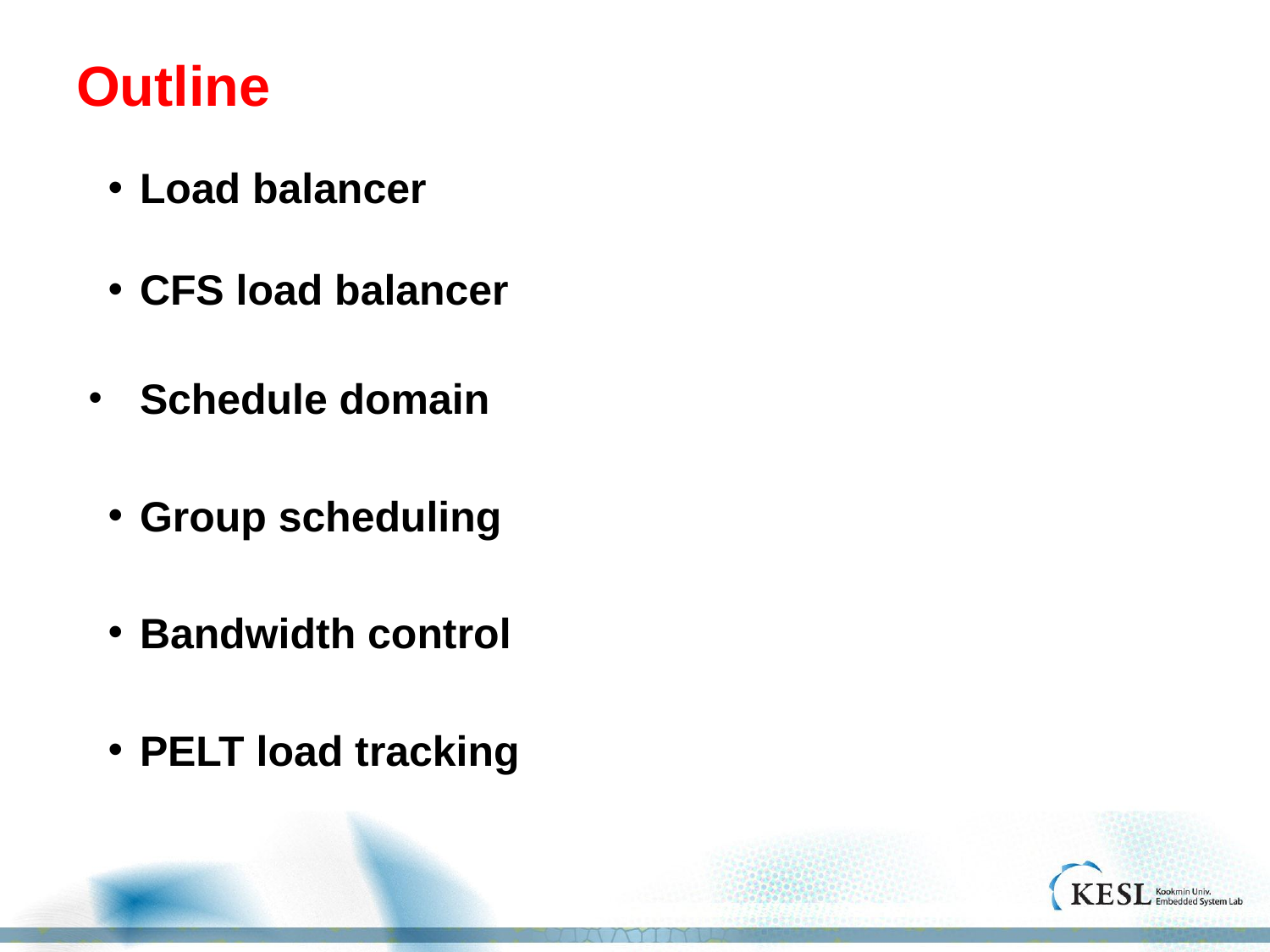

# Outline
Load balancer

CFS load balancer

Schedule domain

Group scheduling

Bandwidth control

PELT load tracking